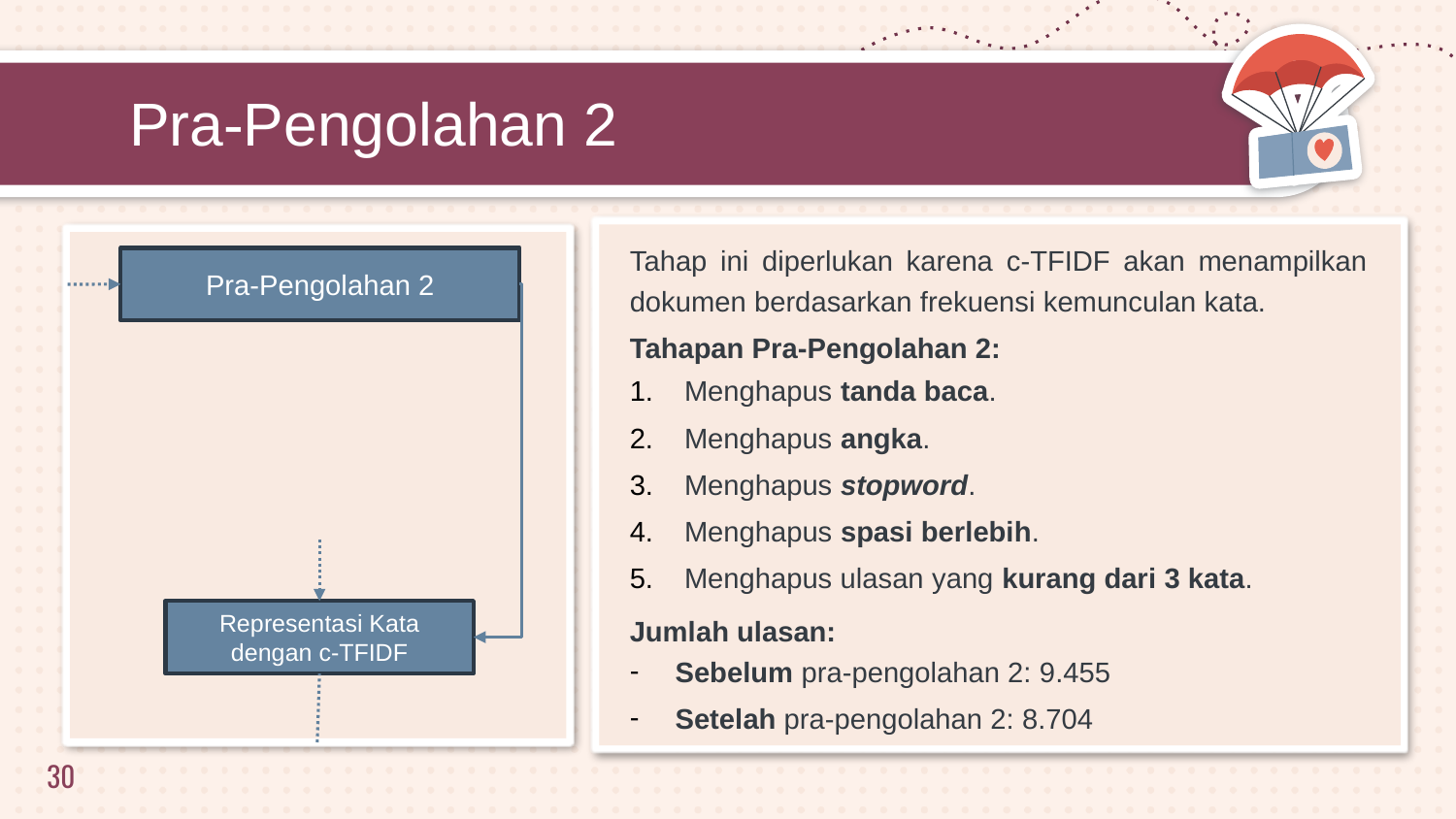

# Pra-Pengolahan 2

Tahap ini diperlukan karena c-TFIDF akan menampilkan dokumen berdasarkan frekuensi kemunculan kata.
Tahapan Pra-Pengolahan 2:
Menghapus tanda baca.
Menghapus angka.
Menghapus stopword.
Menghapus spasi berlebih.
Menghapus ulasan yang kurang dari 3 kata.
Jumlah ulasan:
Sebelum pra-pengolahan 2: 9.455
Setelah pra-pengolahan 2: 8.704

Pra-Pengolahan 2
Representasi Kata
dengan c-TFIDF
30